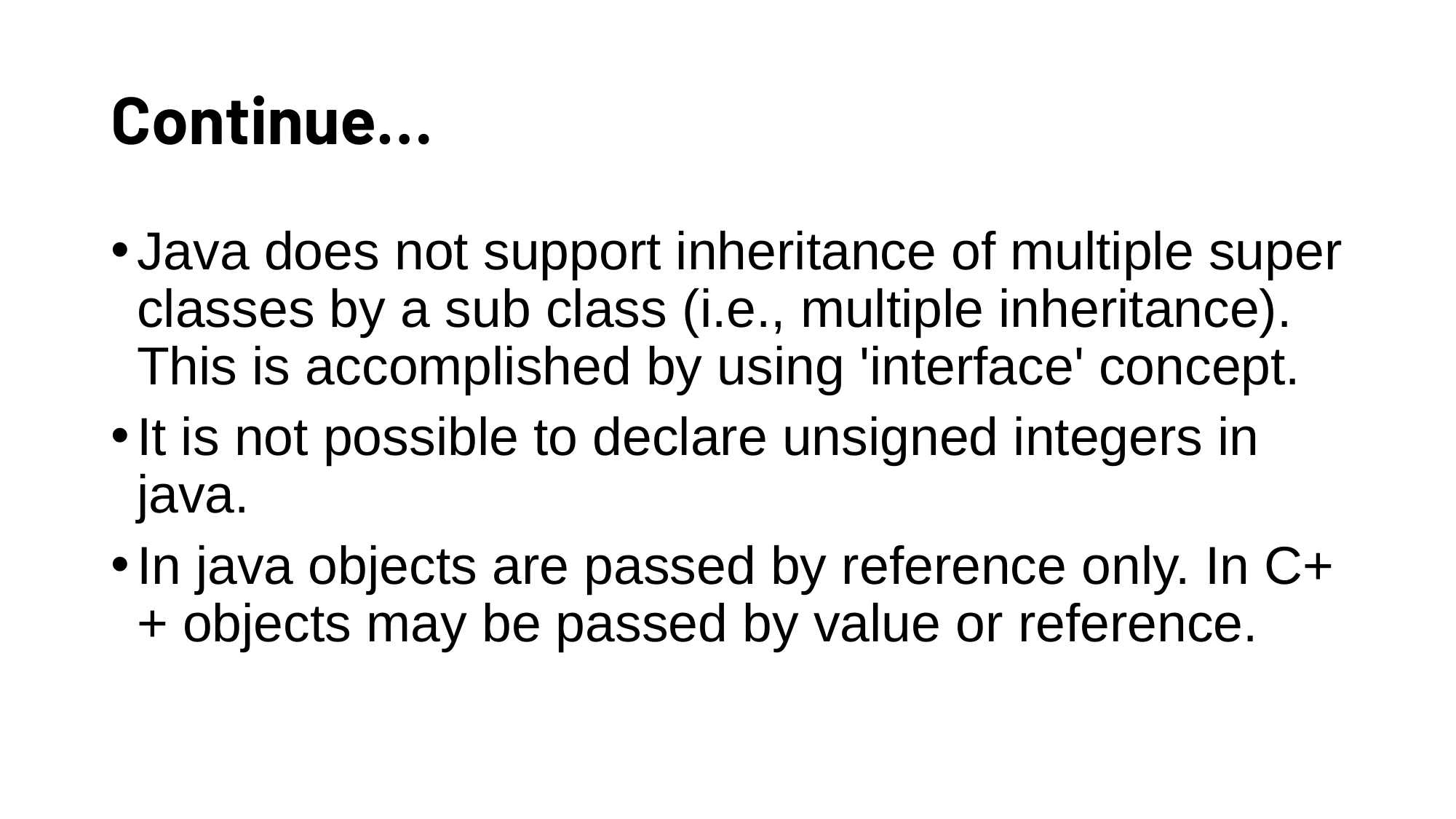

# Continue…
Java does not support inheritance of multiple super classes by a sub class (i.e., multiple inheritance). This is accomplished by using 'interface' concept.
It is not possible to declare unsigned integers in java.
In java objects are passed by reference only. In C++ objects may be passed by value or reference.